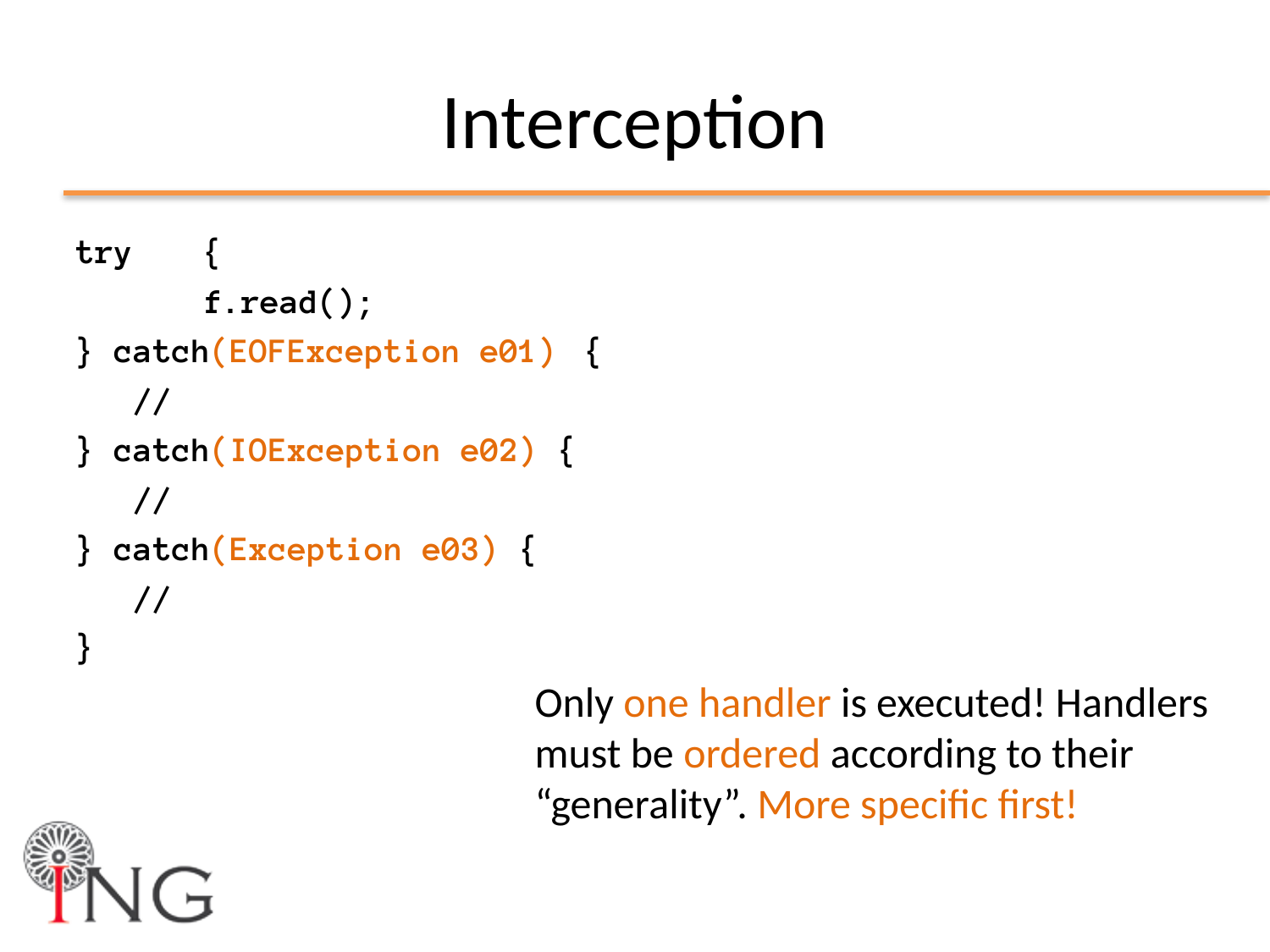

# Interception
try	{
	f.read();
} catch(EOFException e01)	{
   //
} catch(IOException e02) {
   //
} catch(Exception e03) {
   //
}

Only one handler is executed! Handlers must be ordered according to their “generality”. More specific first!